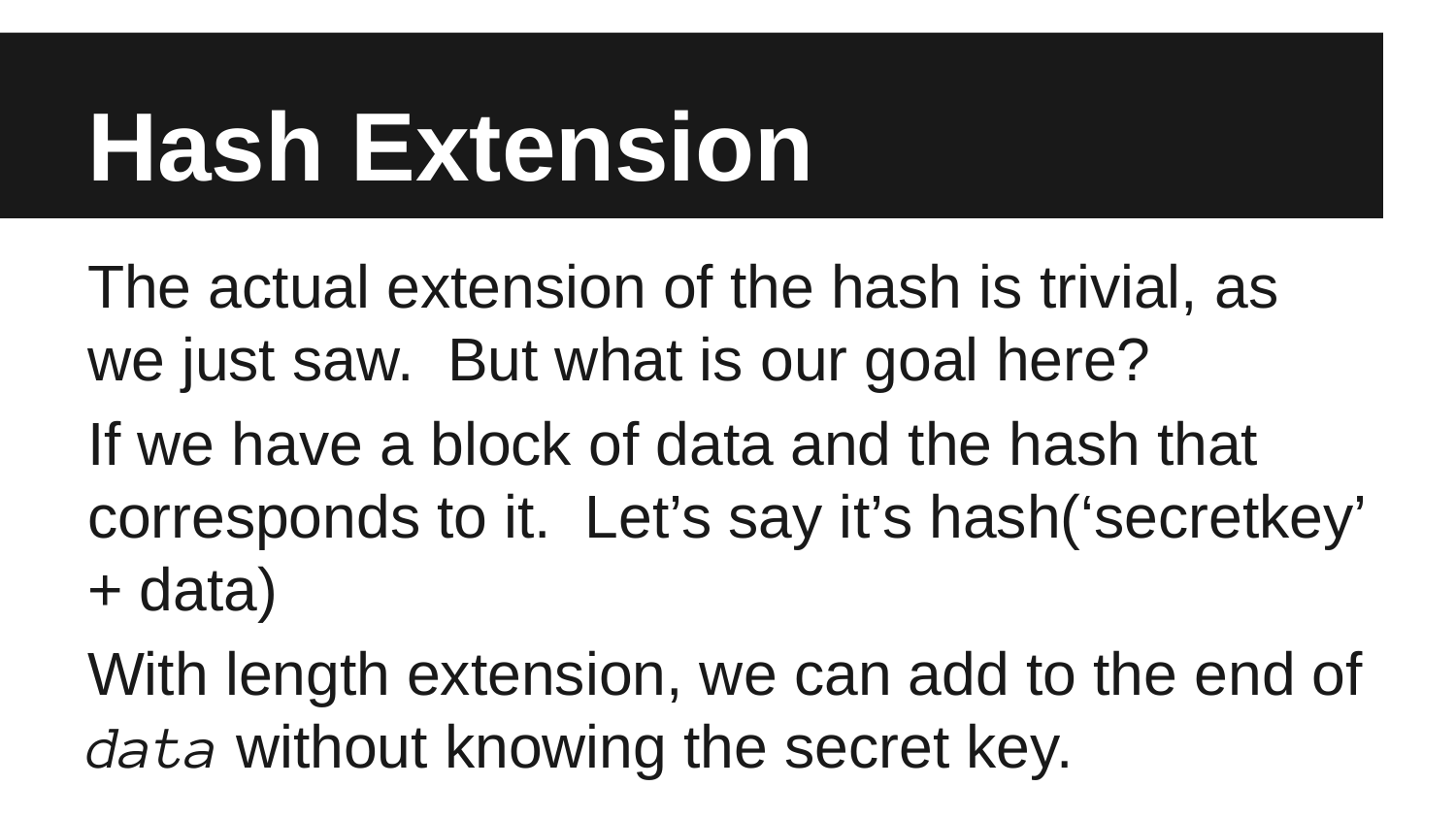

# Hash Extension
The actual extension of the hash is trivial, as we just saw.  But what is our goal here?
If we have a block of data and the hash that corresponds to it.  Let’s say it’s hash(‘secretkey’ + data)
With length extension, we can add to the end of data without knowing the secret key.